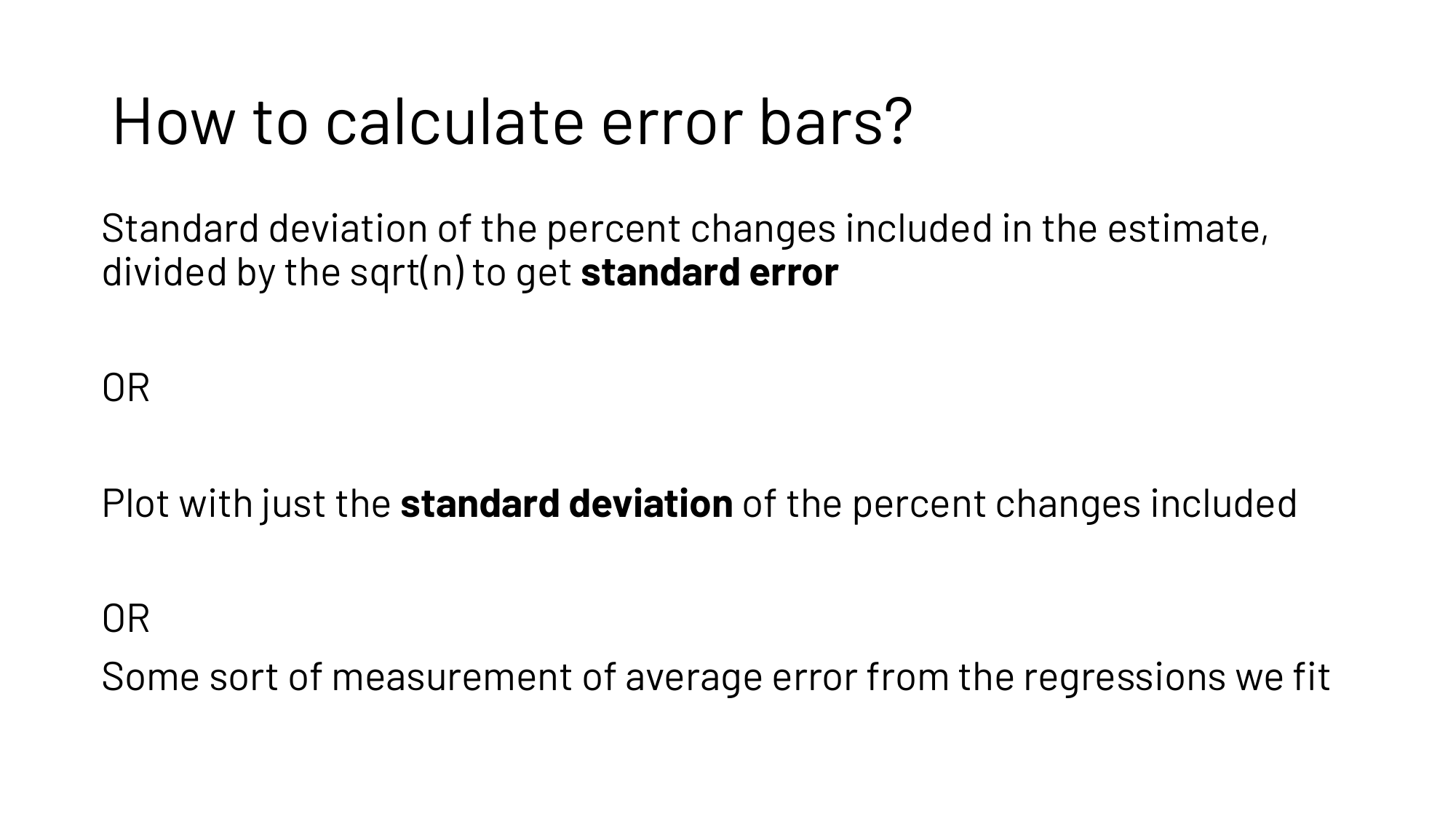

# How to calculate error bars?
Standard deviation of the percent changes included in the estimate, divided by the sqrt(n) to get standard error

OR

Plot with just the standard deviation of the percent changes included

OR
Some sort of measurement of average error from the regressions we fit